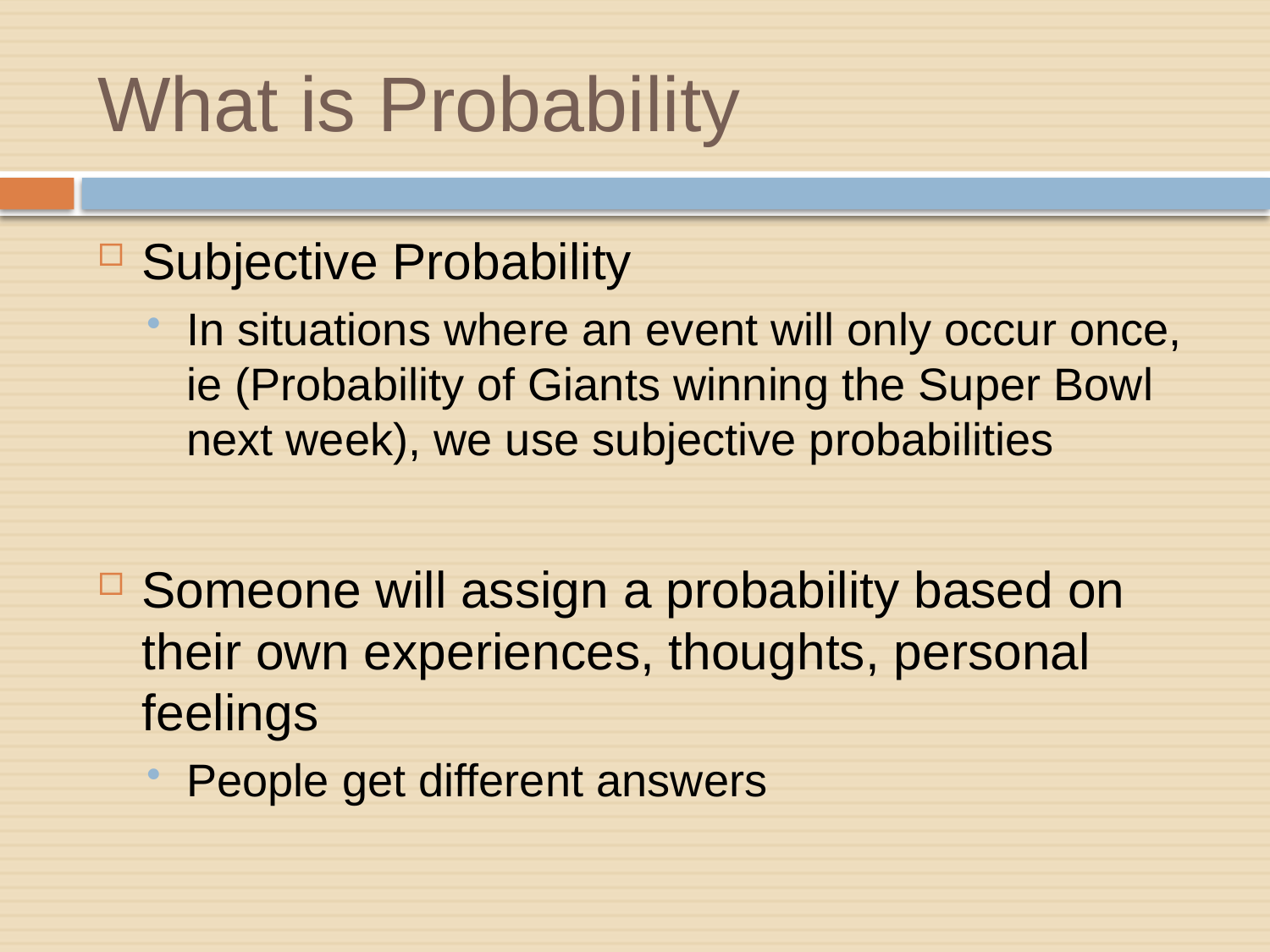

# What is Probability
Subjective Probability
In situations where an event will only occur once, ie (Probability of Giants winning the Super Bowl next week), we use subjective probabilities

Someone will assign a probability based on their own experiences, thoughts, personal feelings
People get different answers